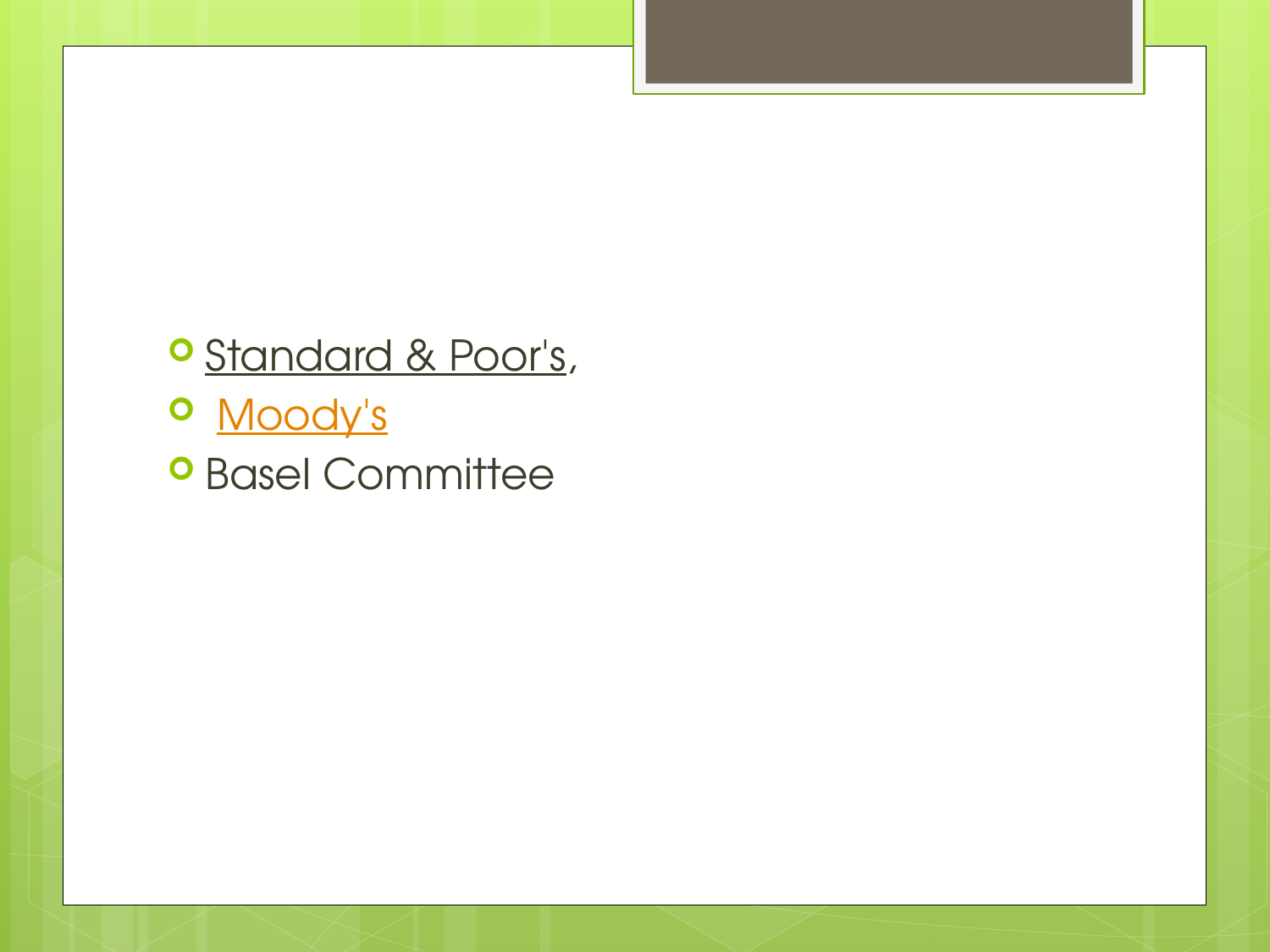

#
Standard & Poor's,
 Moody's
Basel Committee